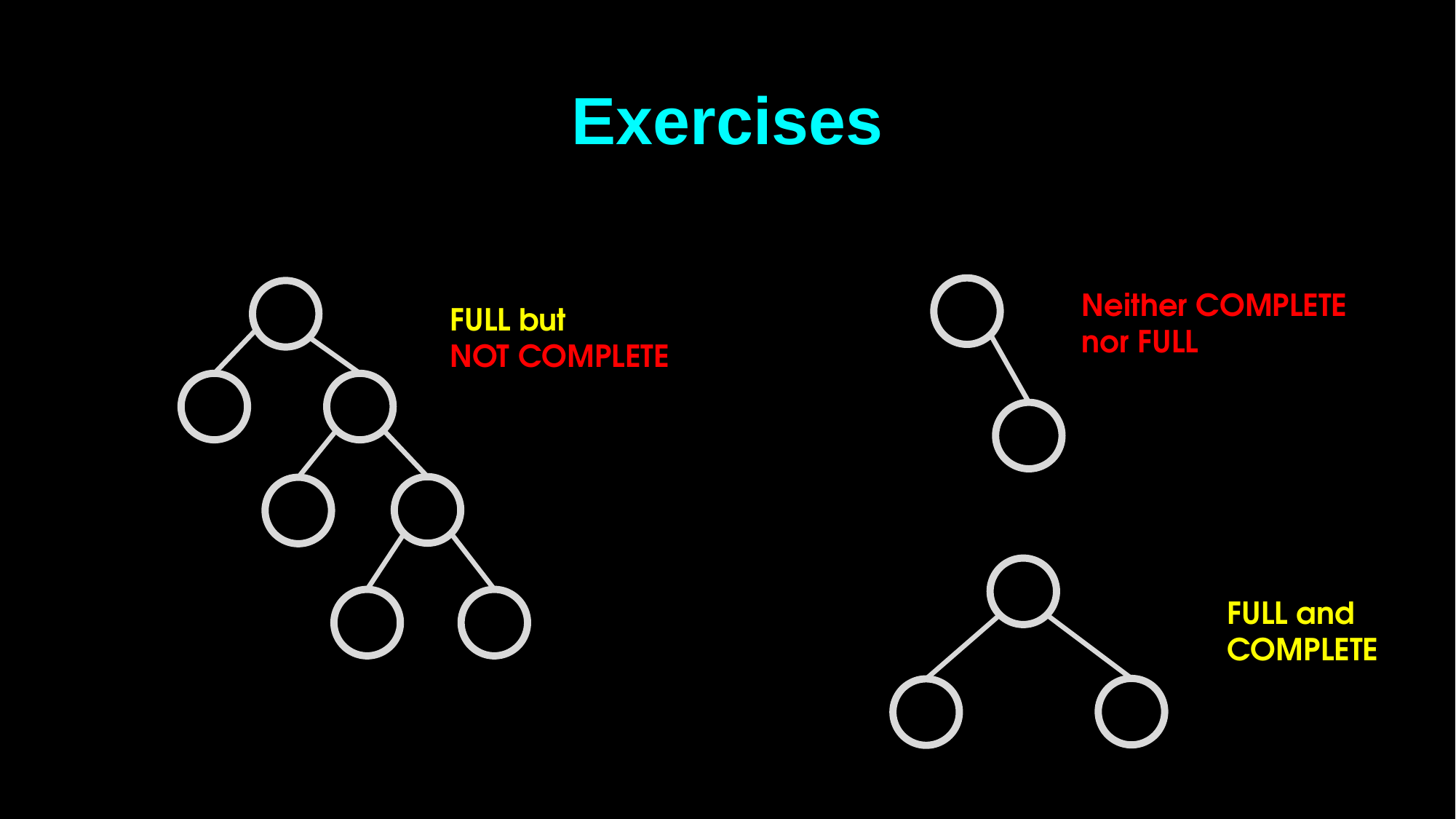

# Exercises

Neither COMPLETE
nor FULL
FULL but
NOT COMPLETE

FULL and COMPLETE